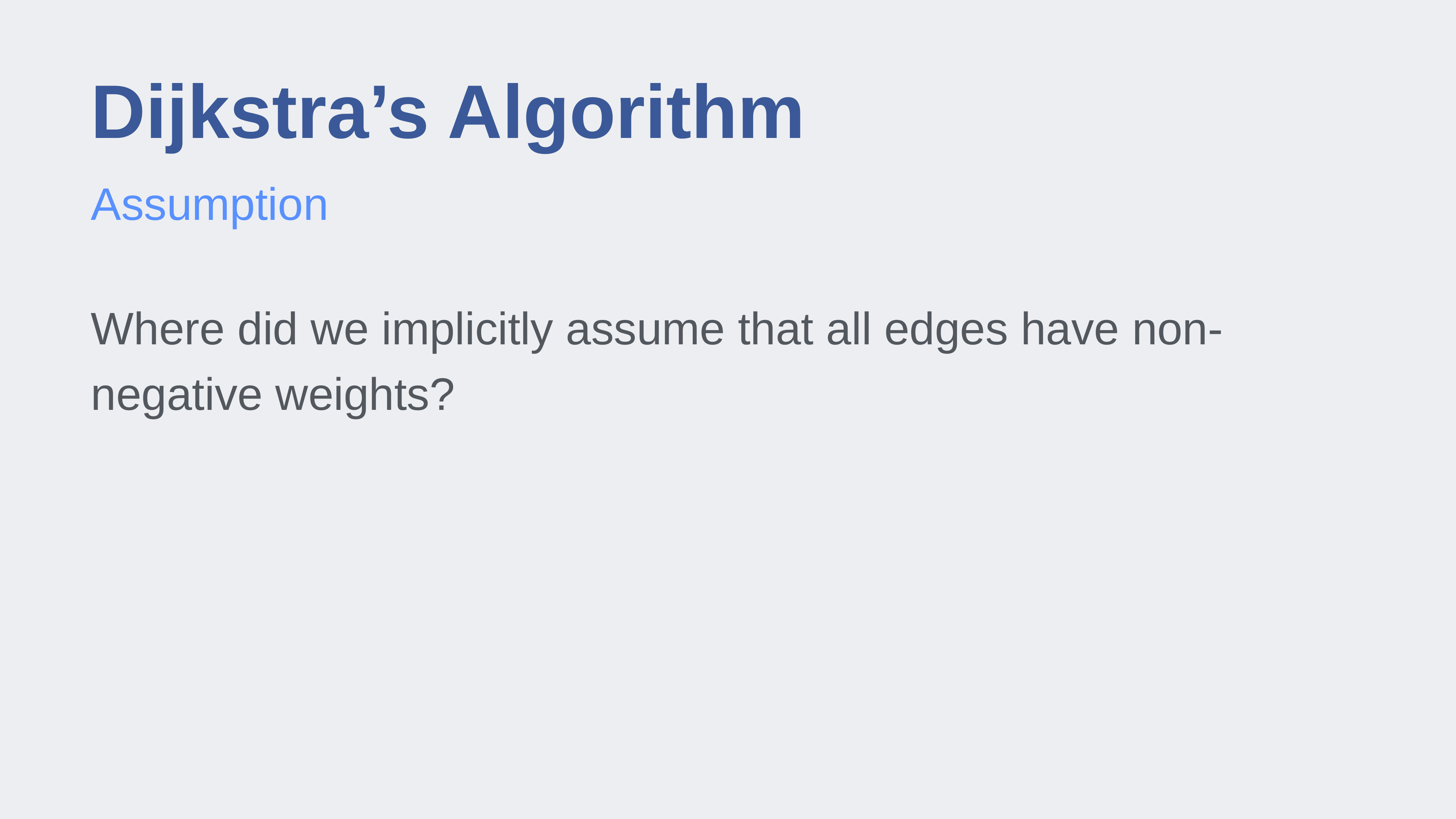

# Dijkstra’s Algorithm
Assumption
Where did we implicitly assume that all edges have non-negative weights?